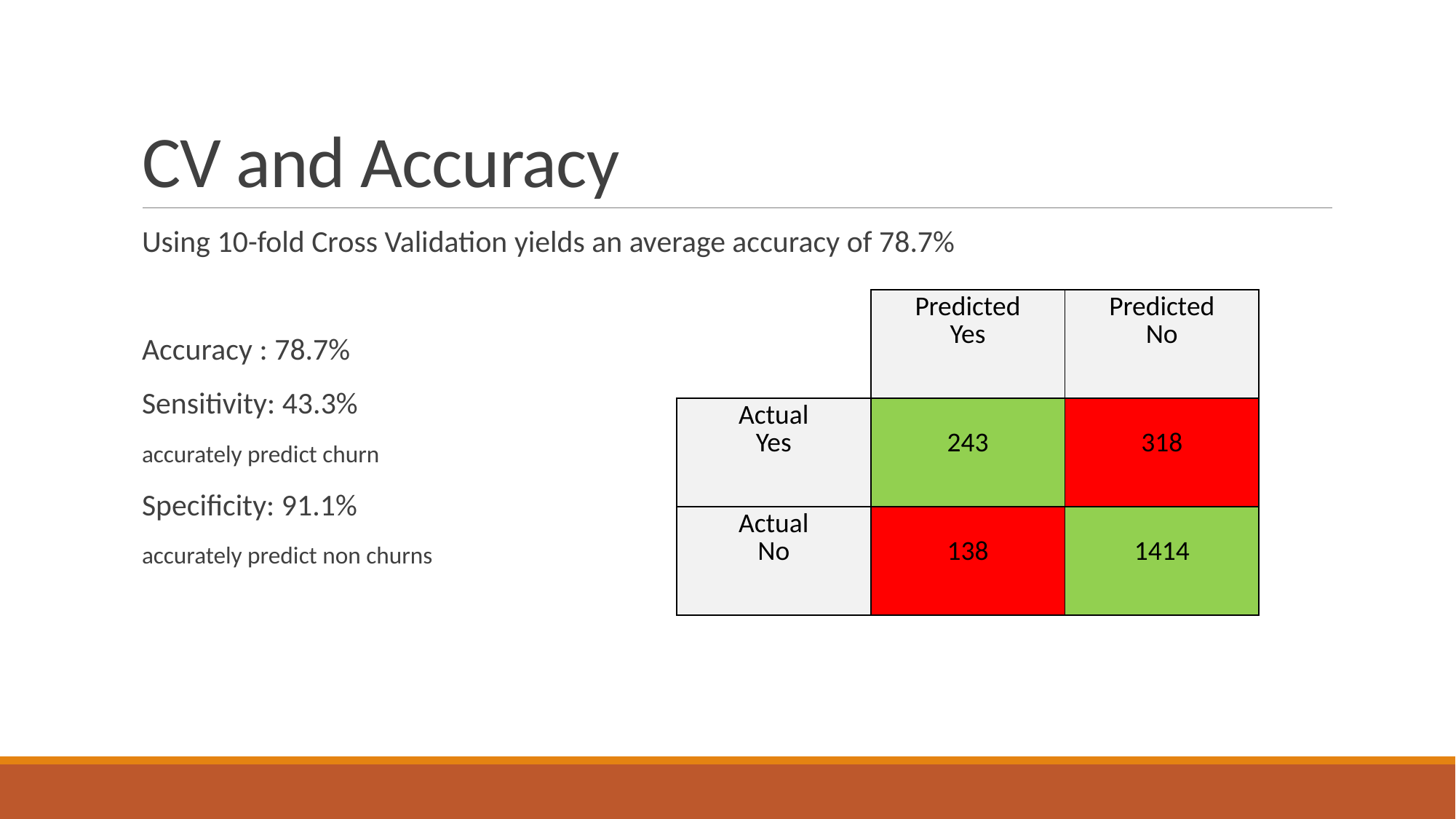

# CV and Accuracy
Using 10-fold Cross Validation yields an average accuracy of 78.7%

Accuracy : 78.7%
Sensitivity: 43.3%
accurately predict churn
Specificity: 91.1%
accurately predict non churns

|  | Predicted Yes | Predicted No |
| --- | --- | --- |
| Actual Yes | 243 | 318 |
| Actual No | 138 | 1414 |